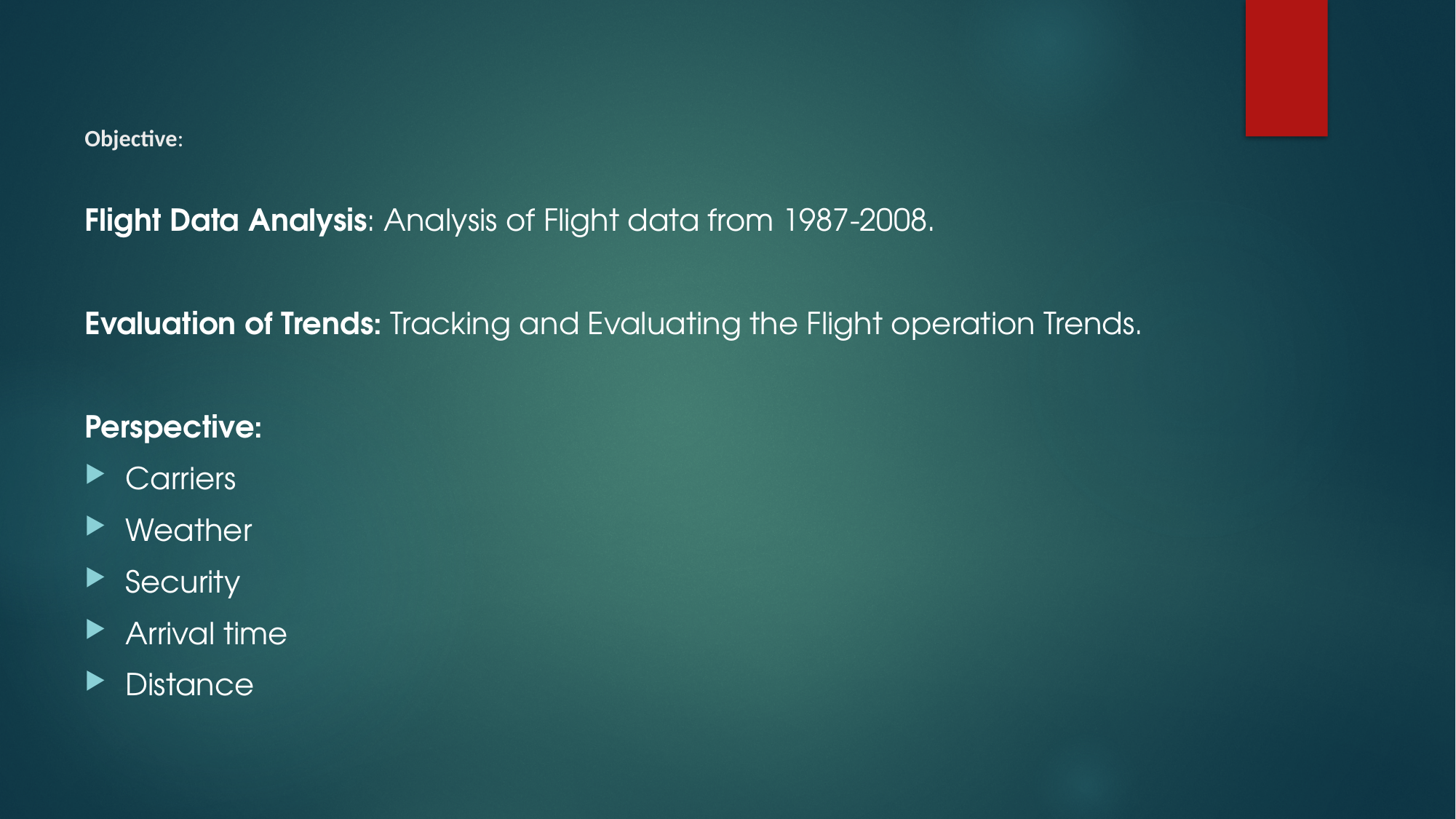

# Objective:
Flight Data Analysis: Analysis of Flight data from 1987-2008.

Evaluation of Trends: Tracking and Evaluating the Flight operation Trends.

Perspective:
Carriers
Weather
Security
Arrival time
Distance